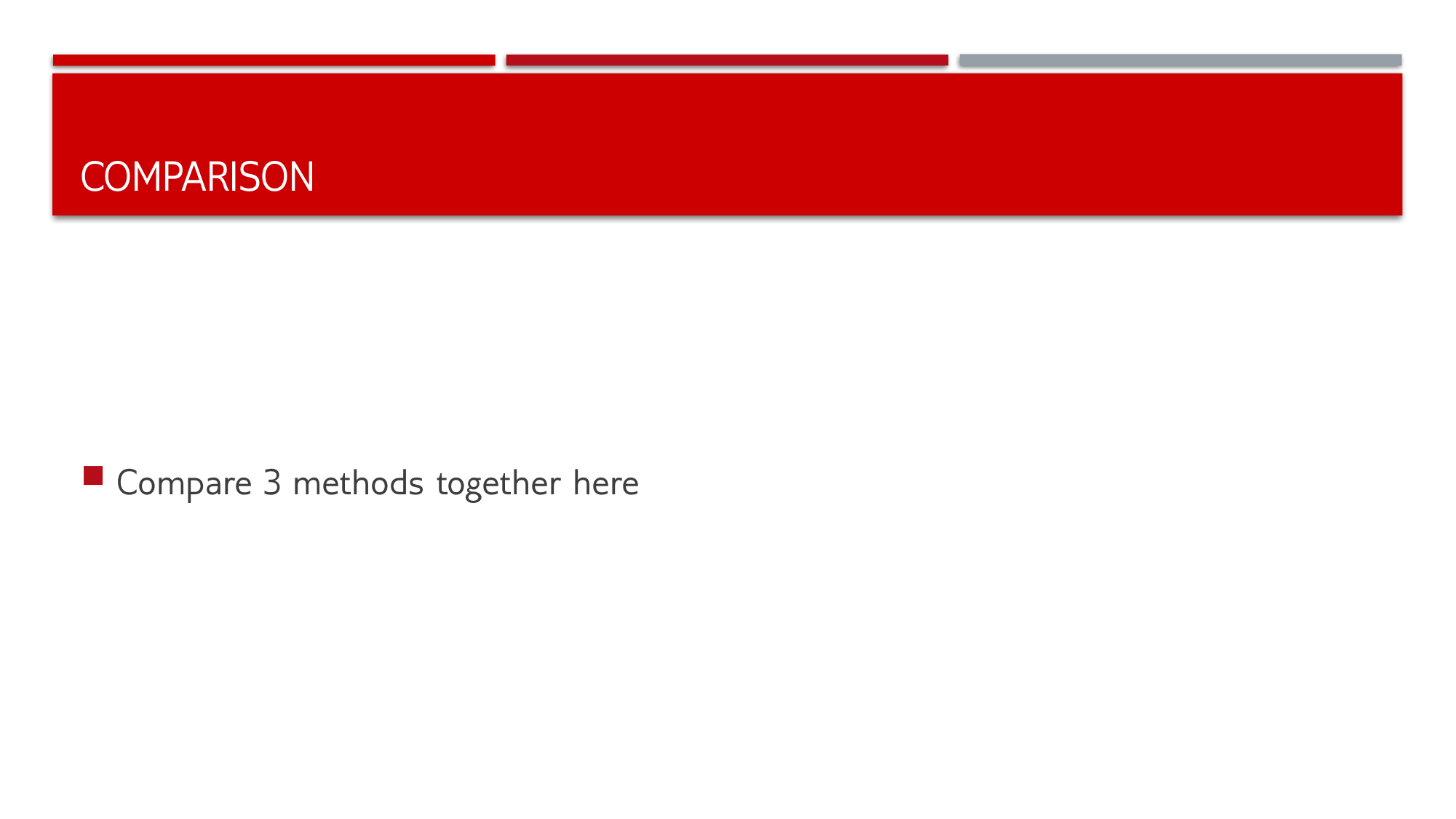

# comparison
Compare 3 methods together here